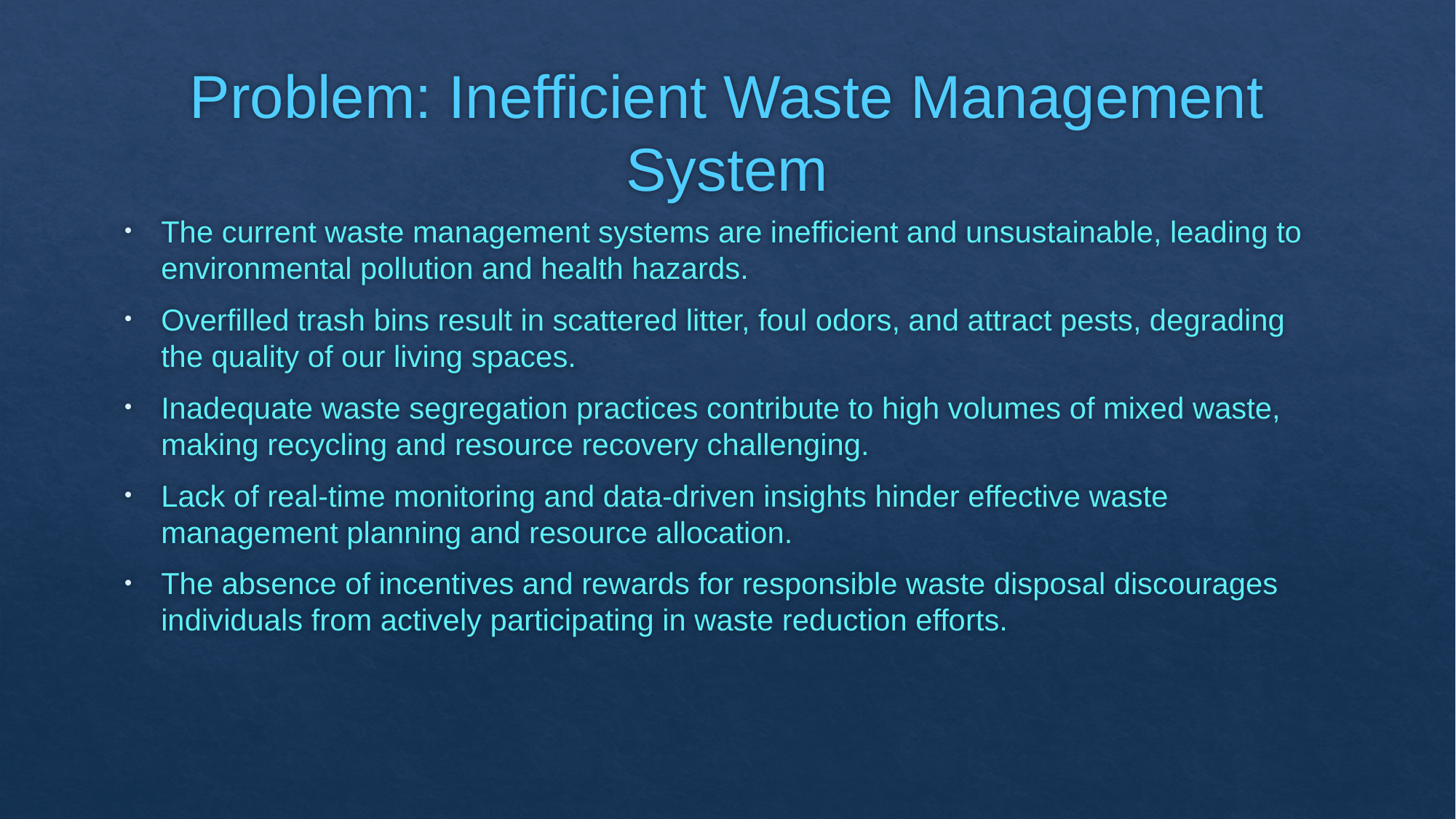

# Problem: Inefficient Waste Management System
The current waste management systems are inefficient and unsustainable, leading to environmental pollution and health hazards.
Overfilled trash bins result in scattered litter, foul odors, and attract pests, degrading the quality of our living spaces.
Inadequate waste segregation practices contribute to high volumes of mixed waste, making recycling and resource recovery challenging.
Lack of real-time monitoring and data-driven insights hinder effective waste management planning and resource allocation.
The absence of incentives and rewards for responsible waste disposal discourages individuals from actively participating in waste reduction efforts.